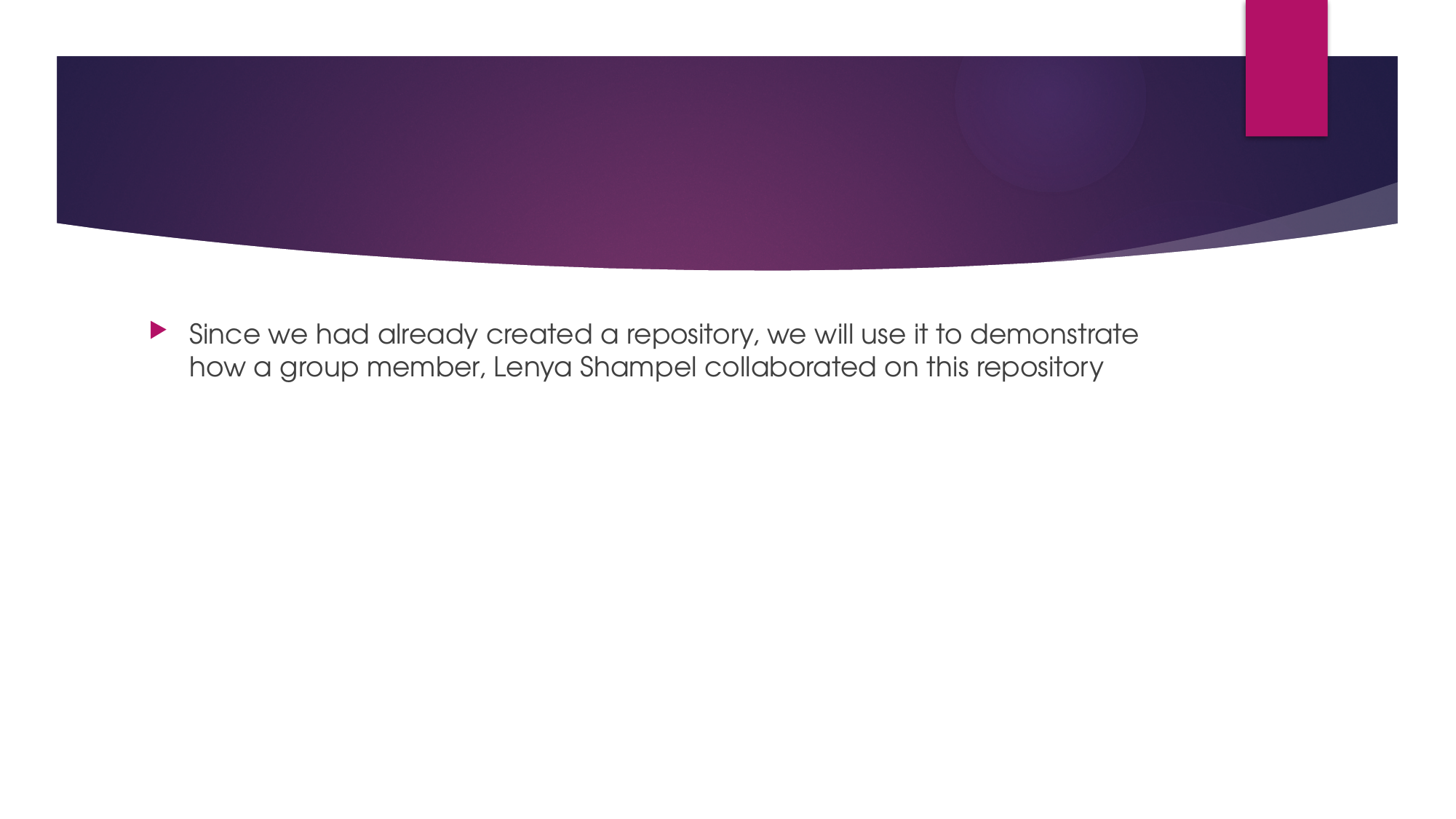

#
Since we had already created a repository, we will use it to demonstrate how a group member, Lenya Shampel collaborated on this repository